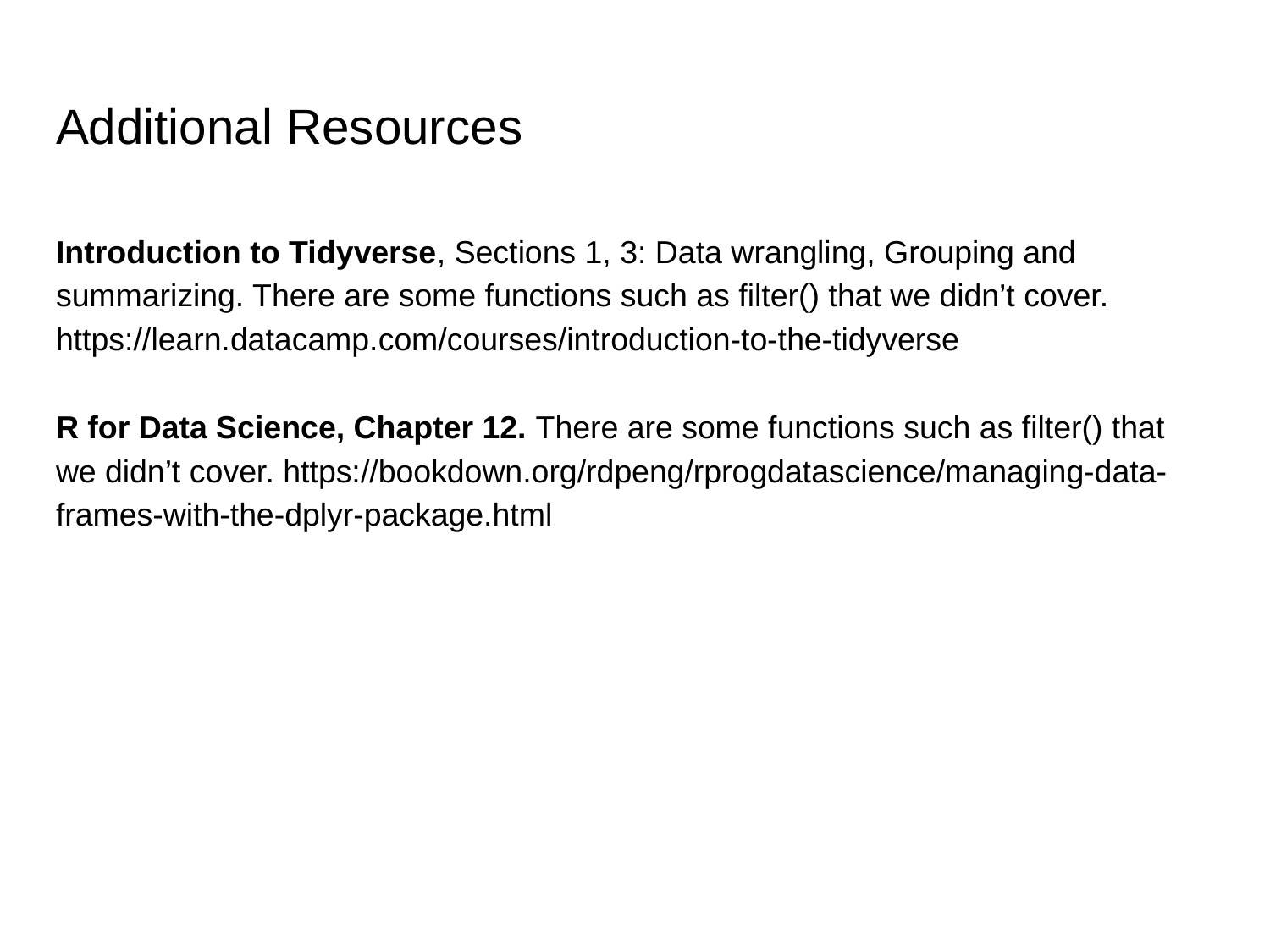

# Additional Resources
Introduction to Tidyverse, Sections 1, 3: Data wrangling, Grouping and summarizing. There are some functions such as filter() that we didn’t cover. https://learn.datacamp.com/courses/introduction-to-the-tidyverse

R for Data Science, Chapter 12. There are some functions such as filter() that we didn’t cover. https://bookdown.org/rdpeng/rprogdatascience/managing-data-frames-with-the-dplyr-package.html